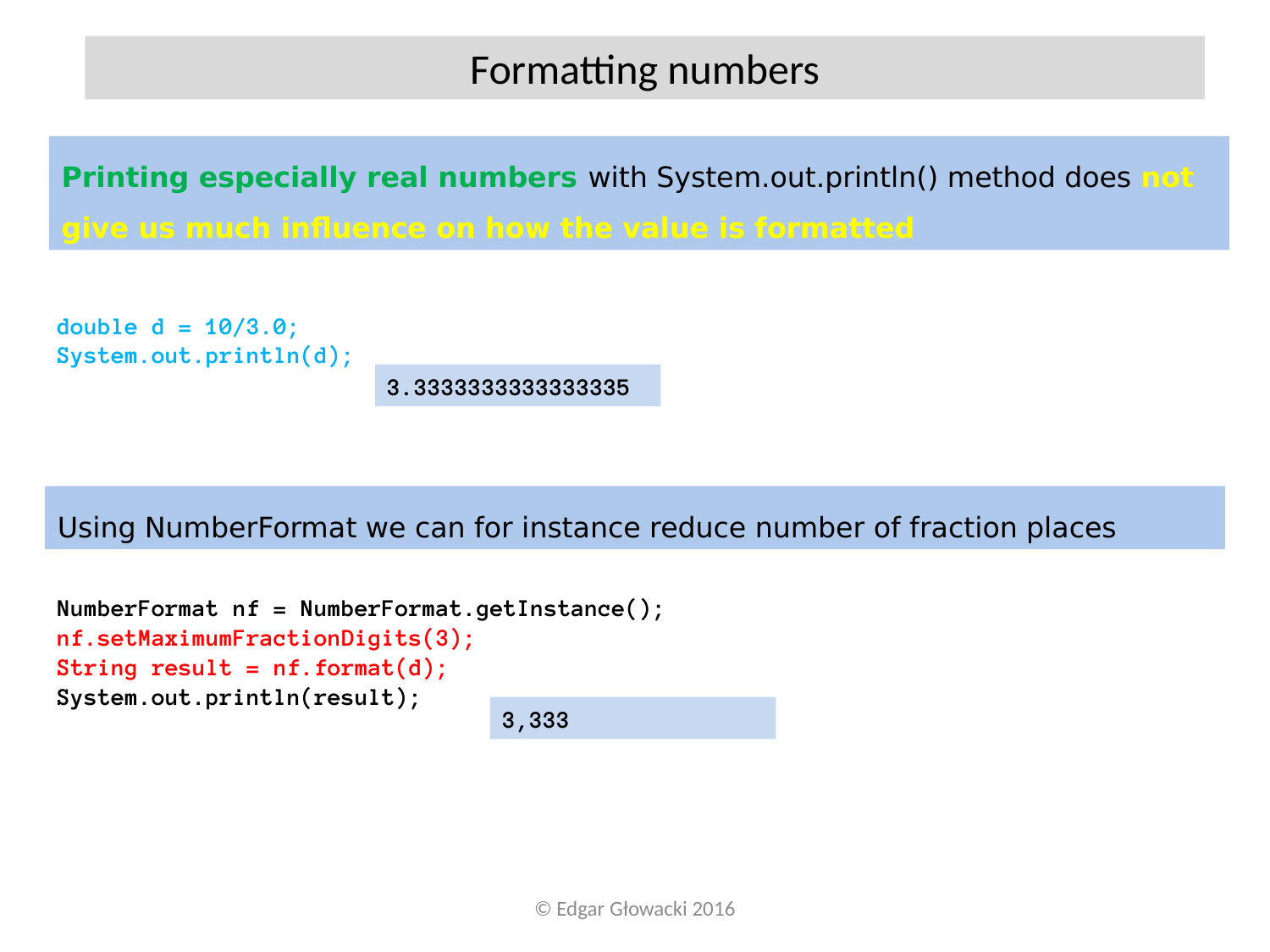

Formatting numbers
Printing especially real numbers with System.out.println() method does not give us much influence on how the value is formatted
double d = 10/3.0;
System.out.println(d);
3.3333333333333335
Using NumberFormat we can for instance reduce number of fraction places
NumberFormat nf = NumberFormat.getInstance();
nf.setMaximumFractionDigits(3);
String result = nf.format(d);
System.out.println(result);
3,333
© Edgar Głowacki 2016